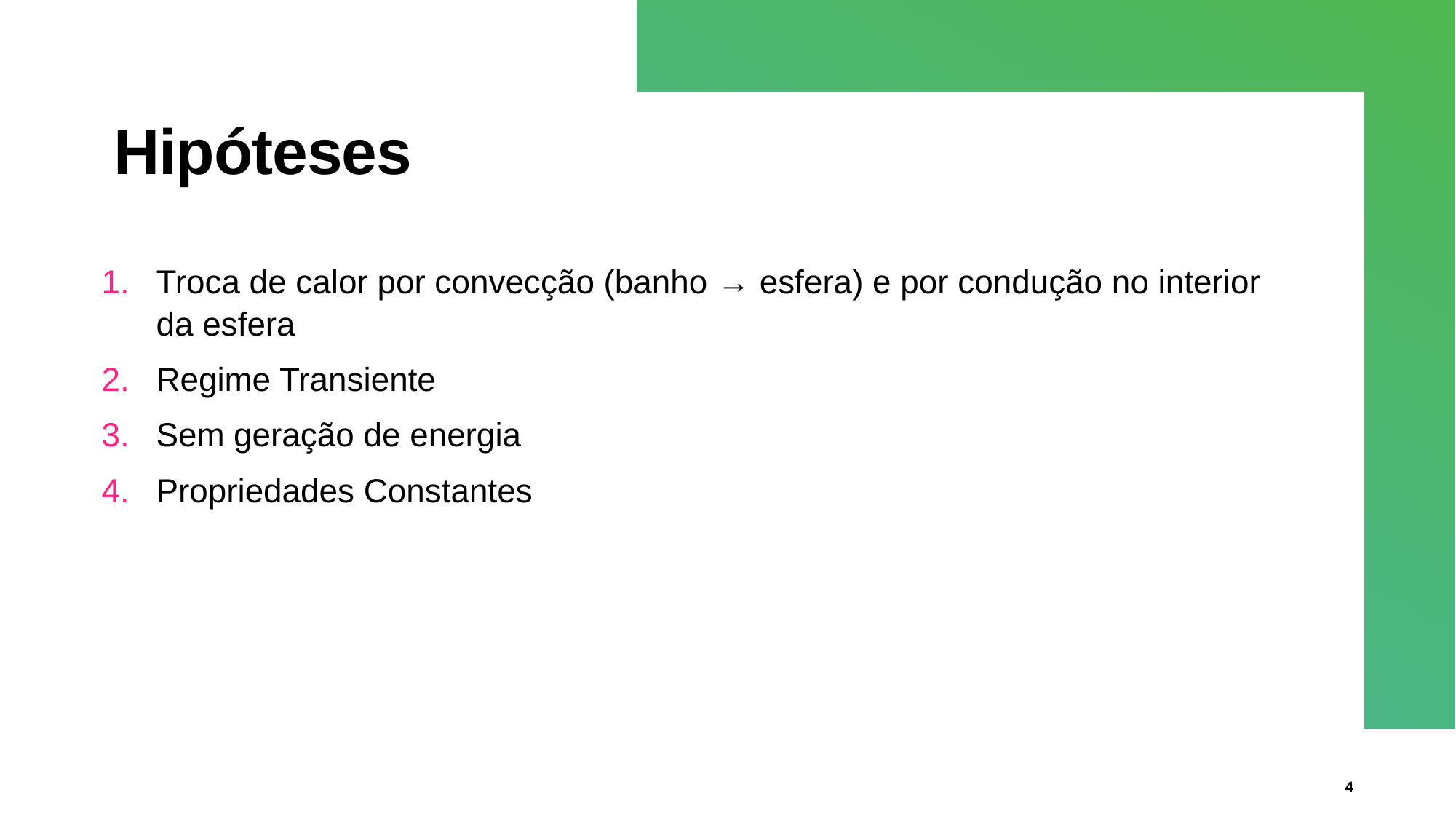

Hipóteses

Troca de calor por convecção (banho → esfera) e por condução no interior da esfera
Regime Transiente
Sem geração de energia
Propriedades Constantes

4